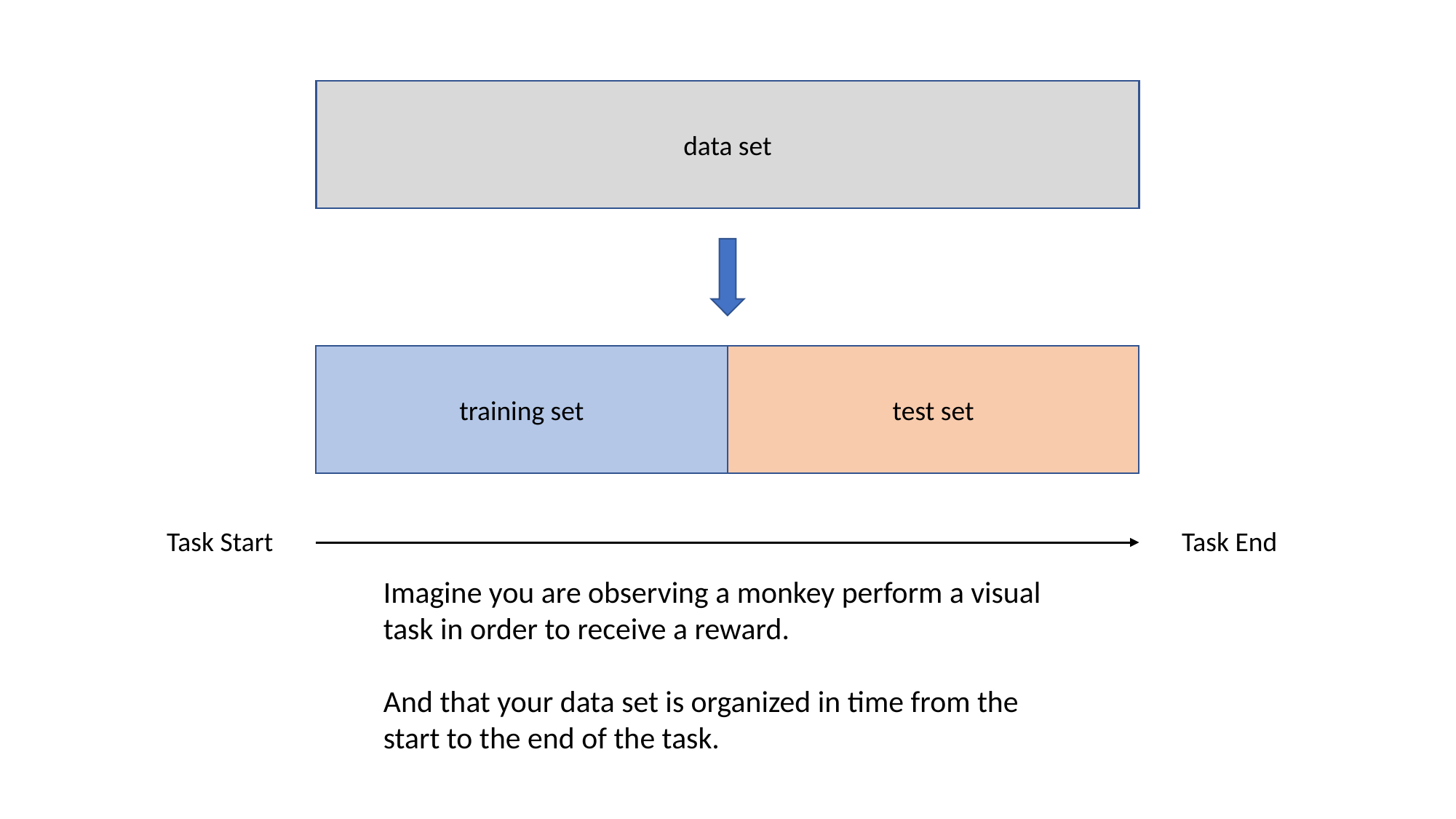

data set

test set
training set
Task Start
Task End
Imagine you are observing a monkey perform a visual task in order to receive a reward.

And that your data set is organized in time from the start to the end of the task.